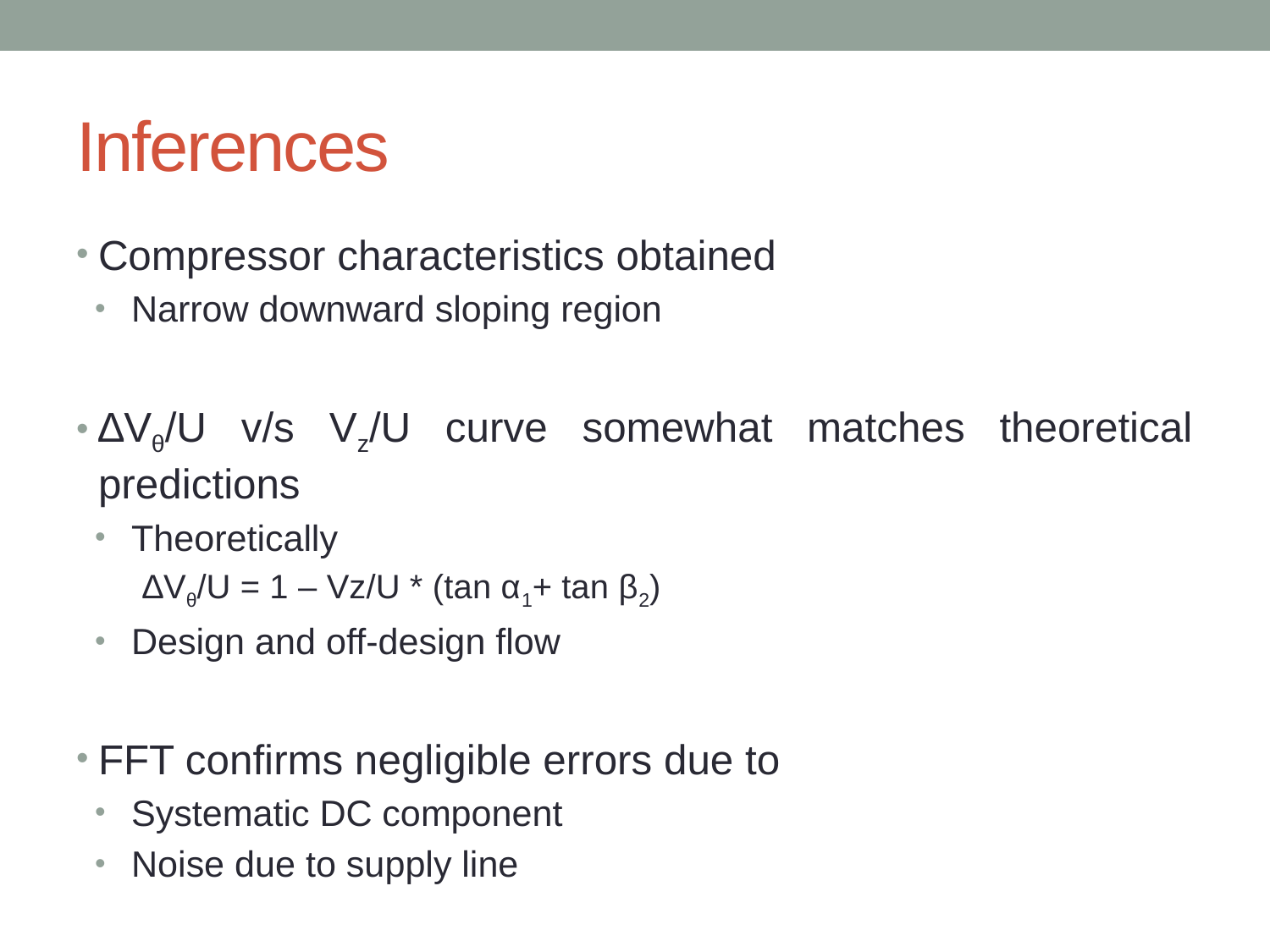

# Inferences
Compressor characteristics obtained
Narrow downward sloping region

∆Vθ/U v/s Vz/U curve somewhat matches theoretical predictions
Theoretically
	∆Vθ/U = 1 – Vz/U * (tan α1+ tan β2)
Design and off-design flow

FFT confirms negligible errors due to
Systematic DC component
Noise due to supply line